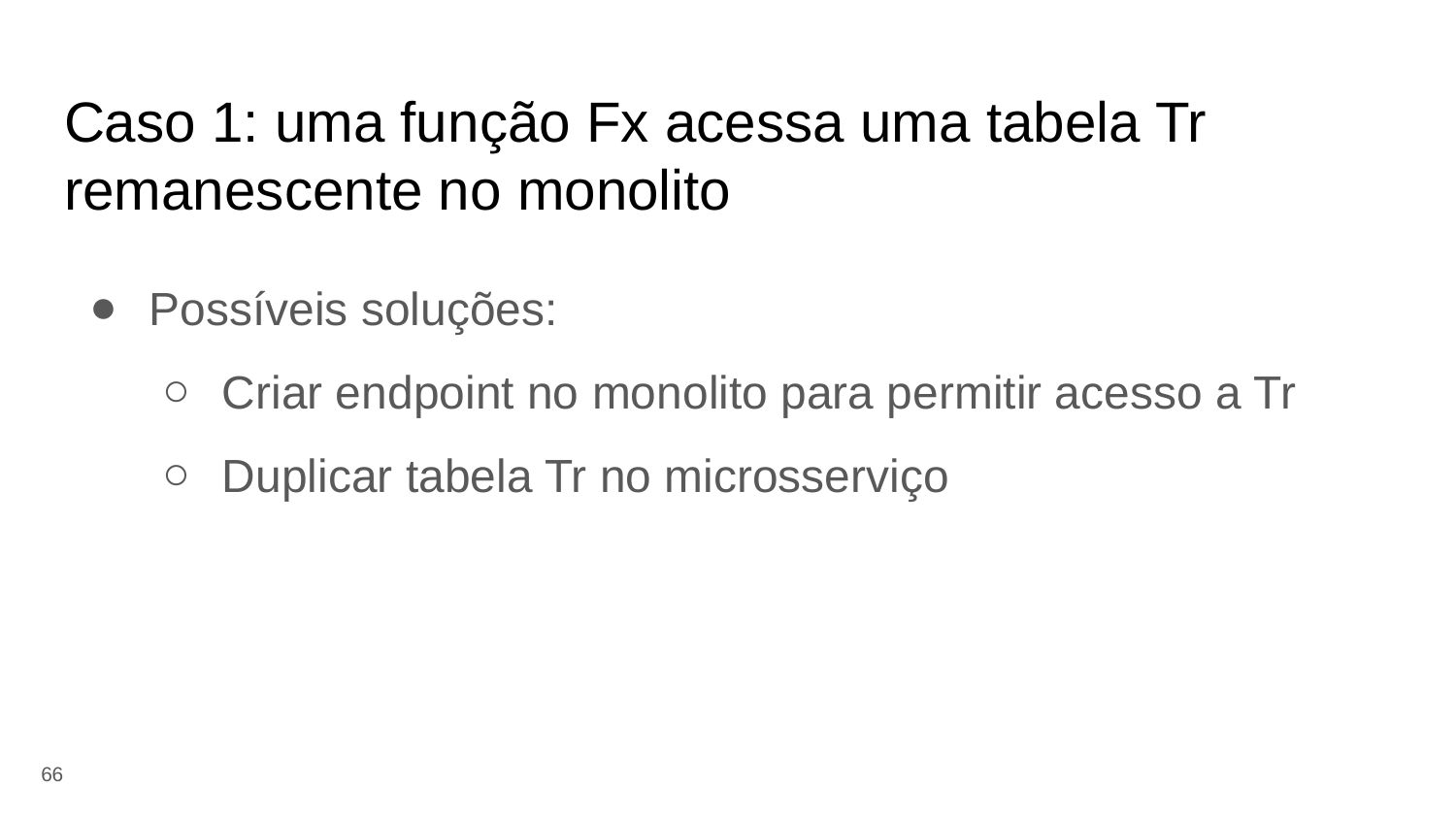

# Caso 1: uma função Fx acessa uma tabela Tr remanescente no monolito

Possíveis soluções:
Criar endpoint no monolito para permitir acesso a Tr
Duplicar tabela Tr no microsserviço

66